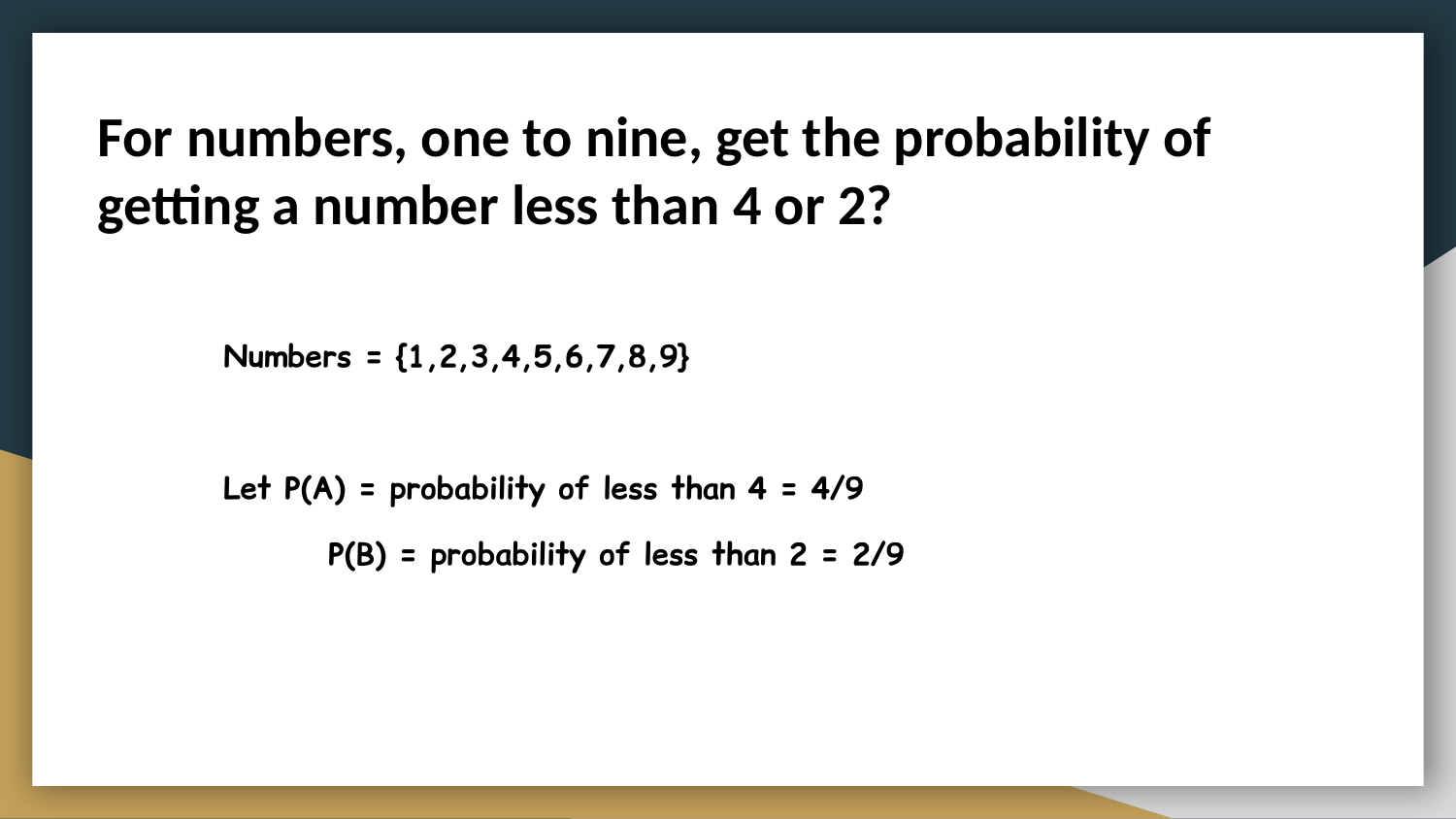

# For numbers, one to nine, get the probability of getting a number less than 4 or 2?
      Numbers = {1,2,3,4,5,6,7,8,9}

      Let P(A) = probability of less than 4 = 4/9
              P(B) = probability of less than 2 = 2/9